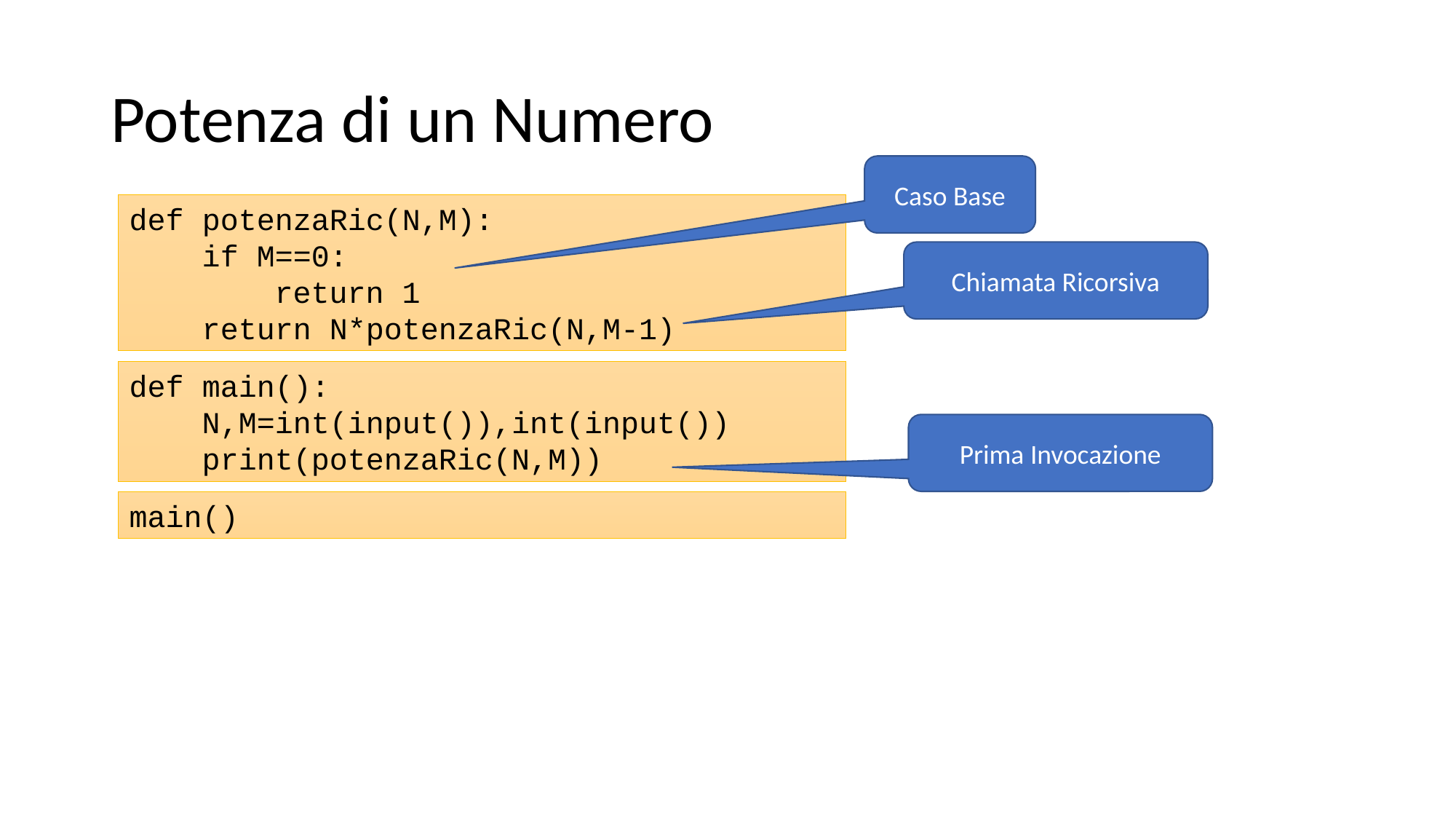

# Potenza di un Numero
Caso Base
def potenzaRic(N,M):
    if M==0:
        return 1
    return N*potenzaRic(N,M-1)
Chiamata Ricorsiva
def main():
    N,M=int(input()),int(input())
    print(potenzaRic(N,M))
Prima Invocazione
main()